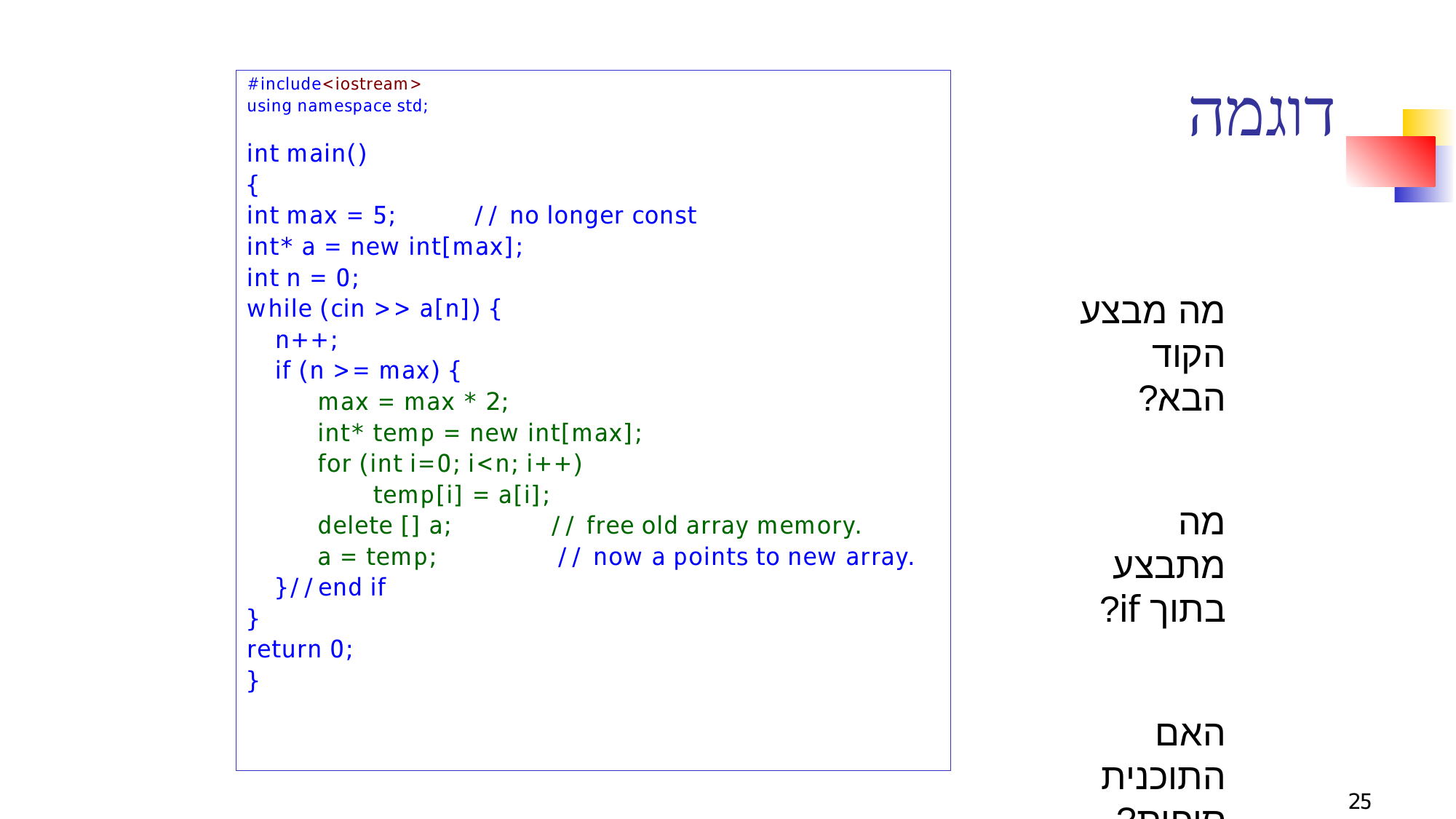

# דוגמה
#include<iostream>
using namespace std;

int main()
{
int max = 5;           // no longer const
int* a = new int[max];
int n = 0;
while (cin >> a[n]) {
    n++;
    if (n >= max) {
          max = max * 2;
          int* temp = new int[max];
          for (int i=0; i<n; i++)
	            temp[i] = a[i];
          delete [] a;              // free old array memory.
          a = temp;                 // now a points to new array.
    }//end if
}
return 0;
}
מה מבצע הקוד הבא?

מה מתבצע בתוך if?

האם התוכנית סופית? לא
25